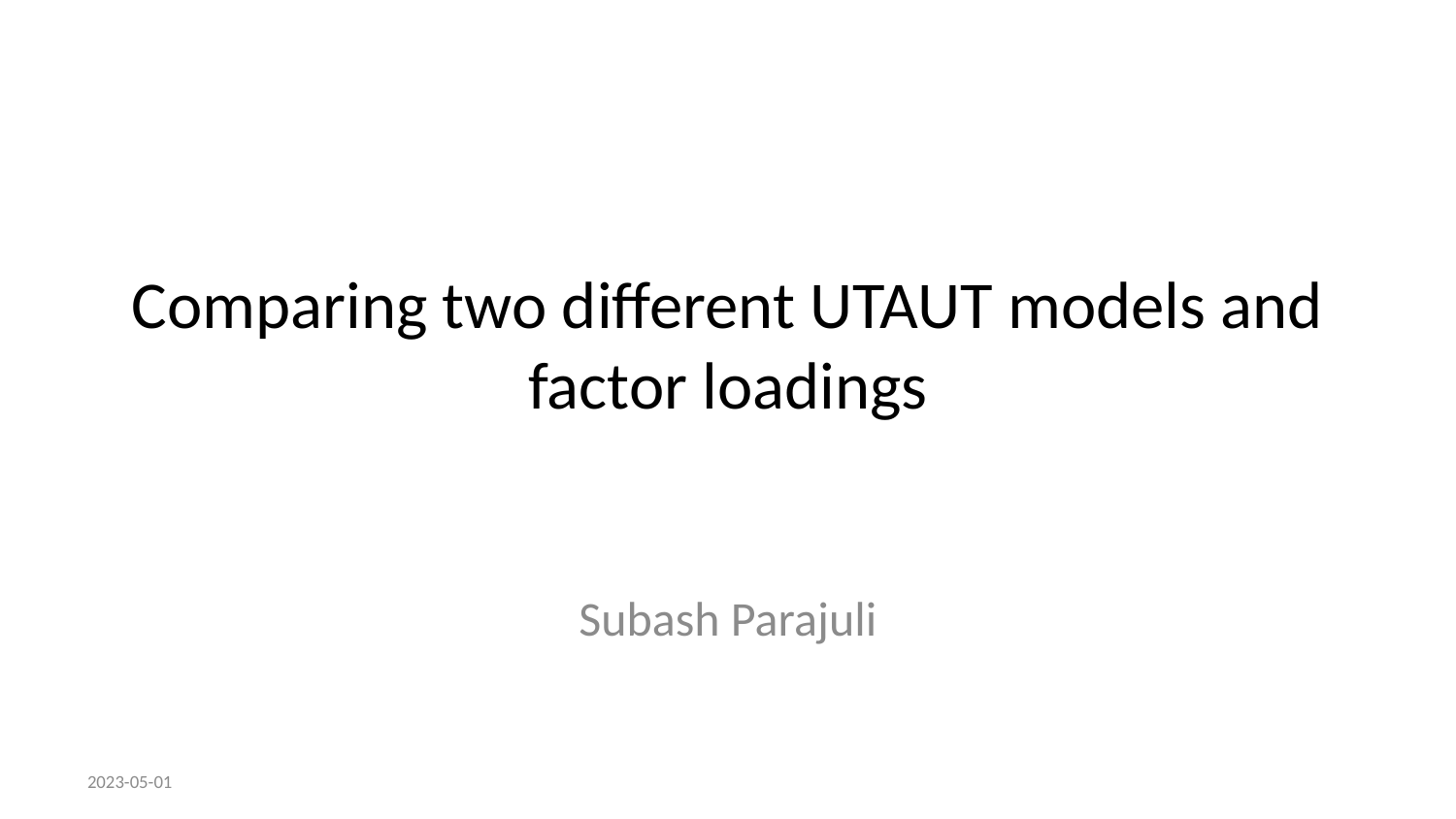

# Comparing two different UTAUT models and factor loadings
Subash Parajuli
2023-05-01